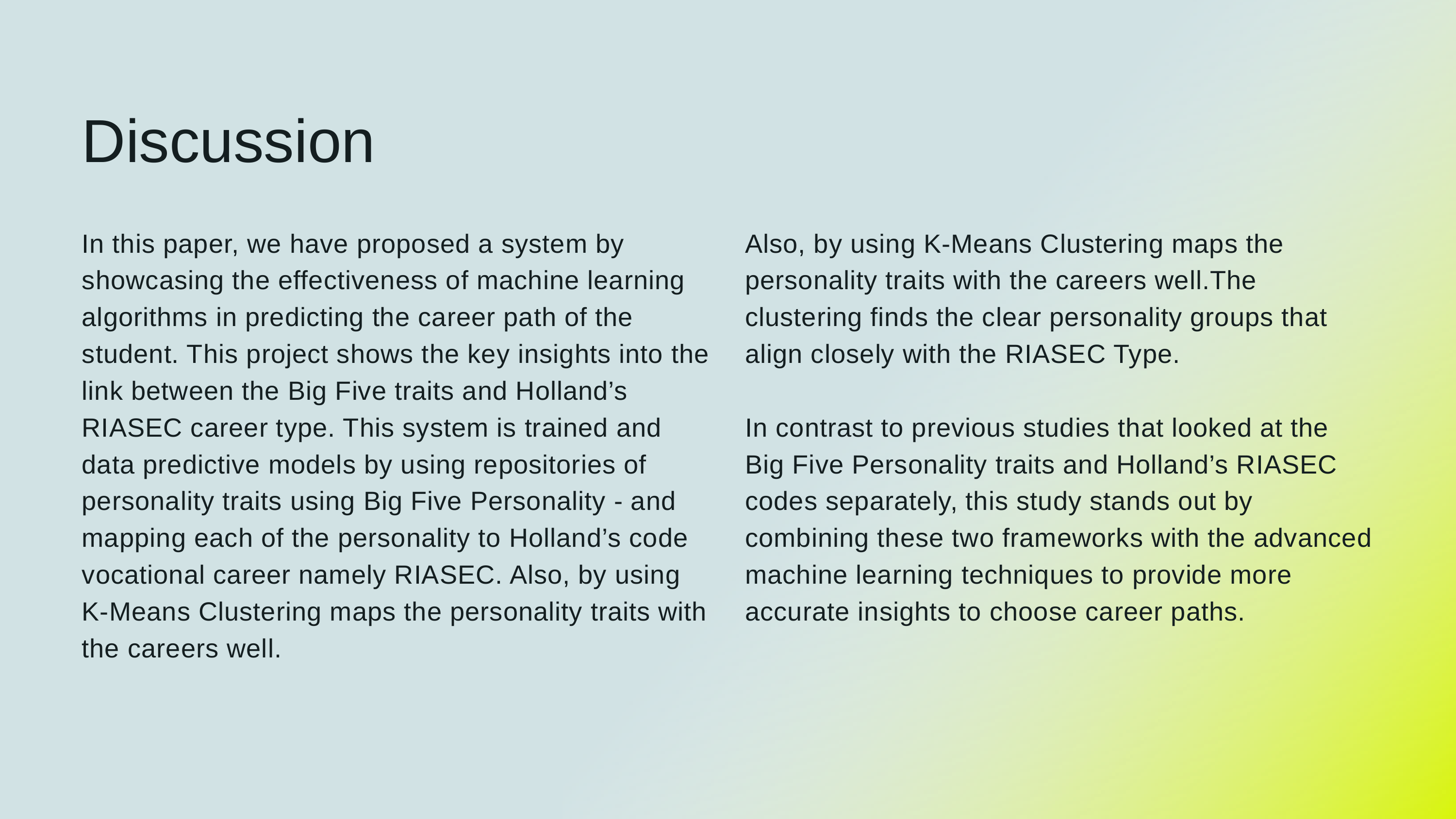

Discussion
In this paper, we have proposed a system by showcasing the effectiveness of machine learning algorithms in predicting the career path of the student. This project shows the key insights into the link between the Big Five traits and Holland’s RIASEC career type. This system is trained and data predictive models by using repositories of personality traits using Big Five Personality - and mapping each of the personality to Holland’s code vocational career namely RIASEC. Also, by using K-Means Clustering maps the personality traits with the careers well.
Also, by using K-Means Clustering maps the personality traits with the careers well.The clustering finds the clear personality groups that align closely with the RIASEC Type.

In contrast to previous studies that looked at the Big Five Personality traits and Holland’s RIASEC codes separately, this study stands out by combining these two frameworks with the advanced machine learning techniques to provide more accurate insights to choose career paths.